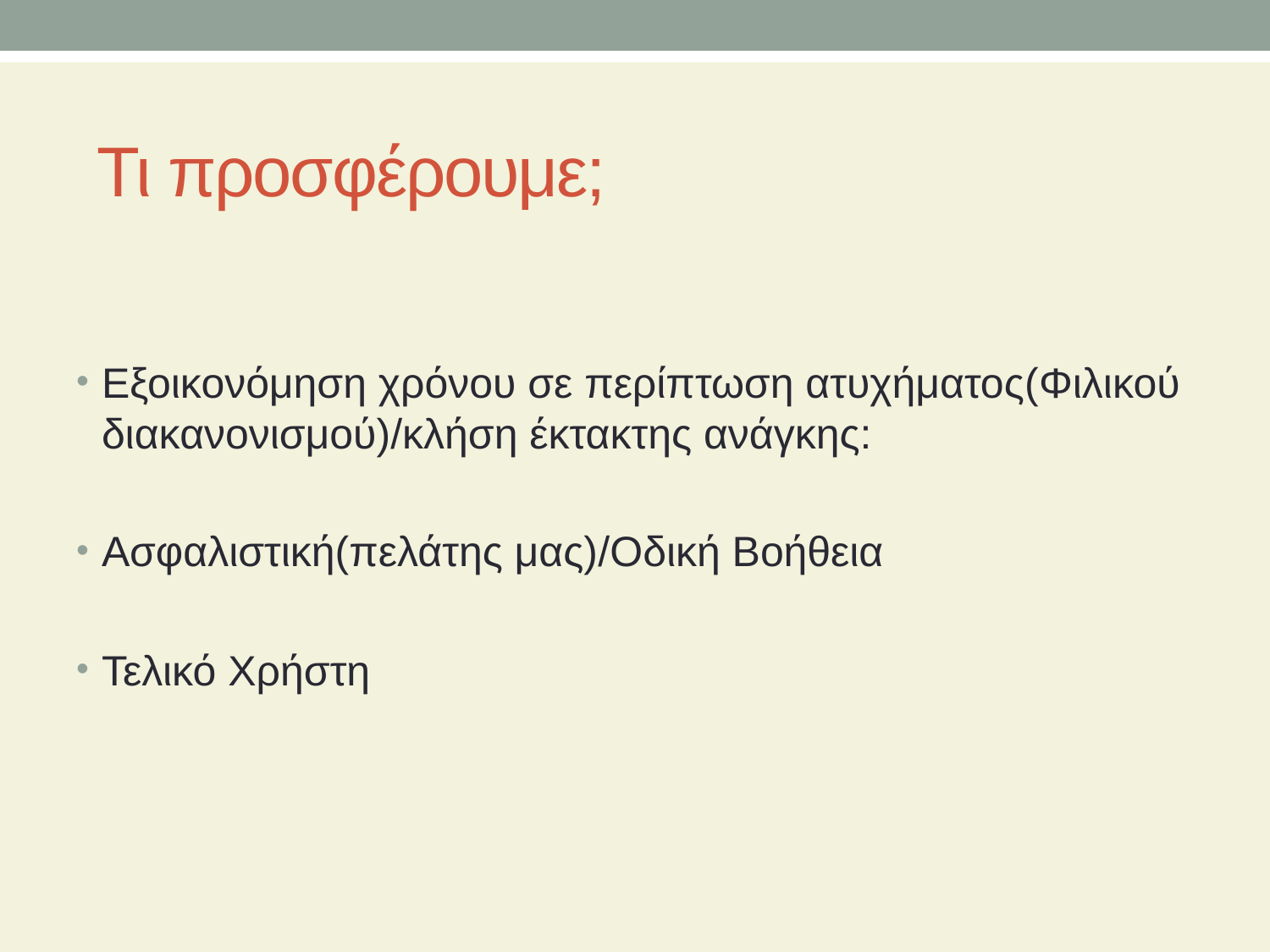

# Τι προσφέρουμε;
Εξοικονόμηση χρόνου σε περίπτωση ατυχήματος(Φιλικού διακανονισμού)/κλήση έκτακτης ανάγκης:

Ασφαλιστική(πελάτης μας)/Οδική Βοήθεια

Τελικό Χρήστη